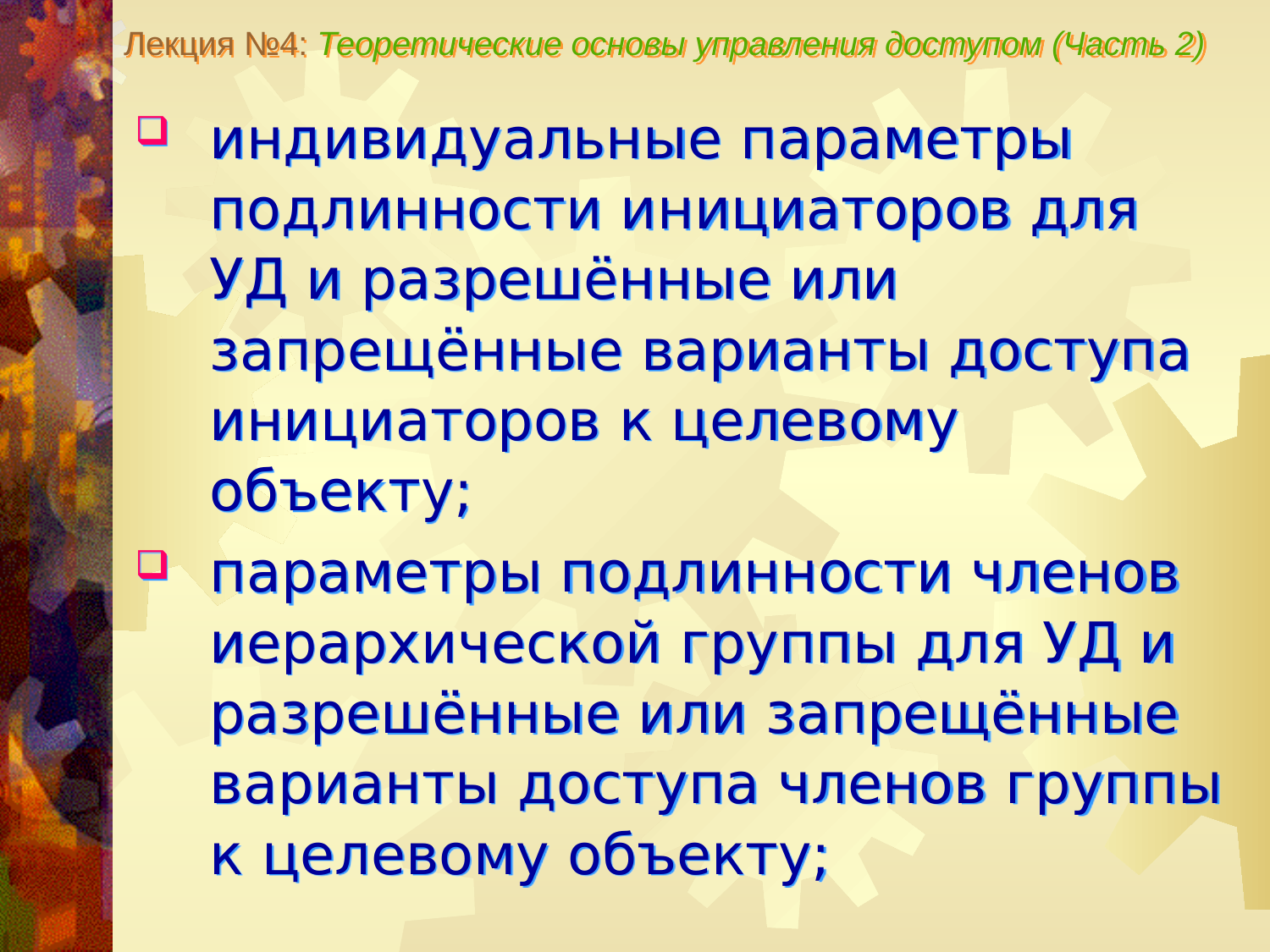

Лекция №4: Теоретические основы управления доступом (Часть 2)
индивидуальные параметры подлинности инициаторов для УД и разрешённые или запрещённые варианты доступа инициаторов к целевому объекту;
параметры подлинности членов иерархической группы для УД и разрешённые или запрещённые варианты доступа членов группы к целевому объекту;